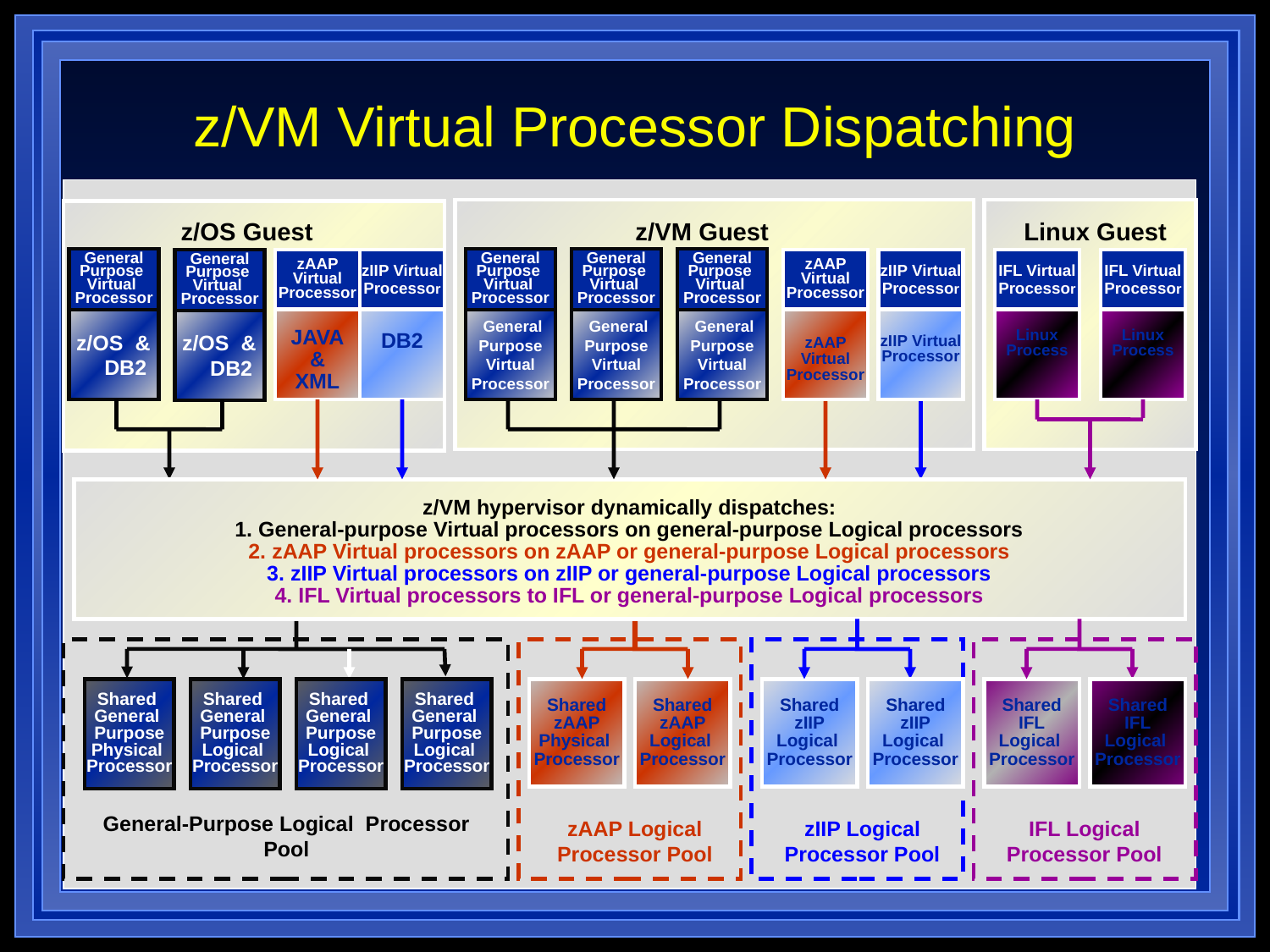

# z/VM Virtual Processor Dispatching

z/OS Guest
z/VM Guest
Linux Guest
General Purpose
Virtual
Processor
General Purpose
Virtual
Processor
General Purpose
Virtual
Processor
General Purpose
Virtual
Processor
General Purpose
Virtual
Processor
zAAP Virtual Processor
zIIP Virtual Processor
zAAP Virtual Processor
zIIP Virtual Processor
IFL Virtual Processor
IFL Virtual Processor

DB2

JAVA
&
XML

zIIP Virtual Processor

zAAP Virtual Processor
 z/OS  &      DB2
 General Purpose Virtual Processor
 General Purpose Virtual Processor
 General Purpose Virtual Processor

Linux Process

Linux Process
 z/OS  &      DB2

z/VM hypervisor dynamically dispatches:
1. General-purpose Virtual processors on general-purpose Logical processors
2. zAAP Virtual processors on zAAP or general-purpose Logical processors
3. zIIP Virtual processors on zIIP or general-purpose Logical processors
4. IFL Virtual processors to IFL or general-purpose Logical processors

Shared
General
Purpose
Physical
Processor
Shared
General
Purpose
Logical
Processor
Shared
General
Purpose
Logical
Processor
Shared
General
Purpose
Logical
Processor
Shared
zAAP
Physical
Processor
Shared
zAAP
Logical
Processor
 Shared
zIIP
Logical
Processor
 Shared
zIIP
Logical
Processor
 Shared
IFL
Logical
Processor
 Shared
IFL
Logical
Processor
General-Purpose Logical  Processor Pool
zAAP Logical Processor Pool
zIIP Logical Processor Pool
IFL Logical Processor Pool